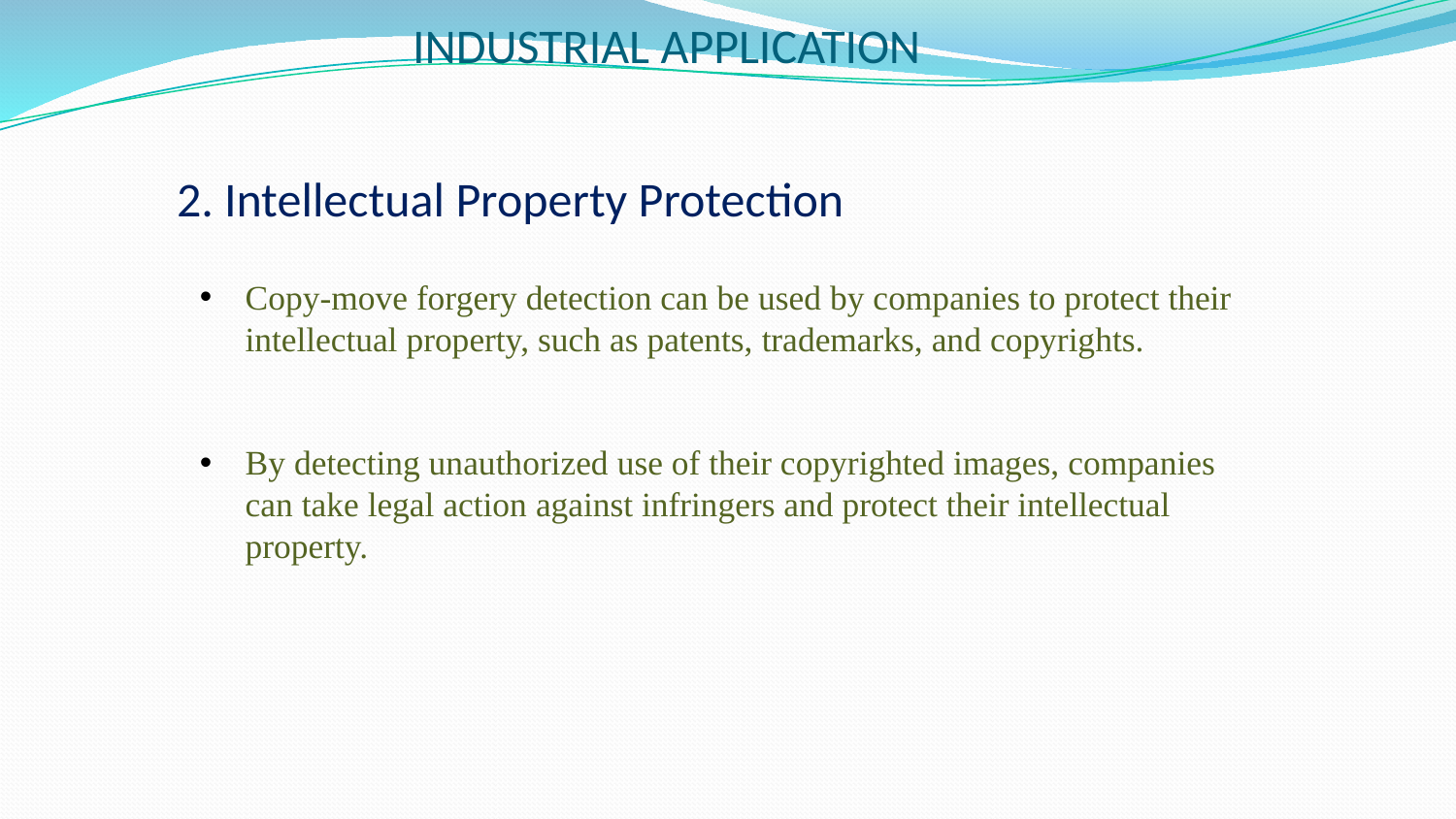

# INDUSTRIAL APPLICATION
2. Intellectual Property Protection
Copy-move forgery detection can be used by companies to protect their intellectual property, such as patents, trademarks, and copyrights.
By detecting unauthorized use of their copyrighted images, companies can take legal action against infringers and protect their intellectual property.